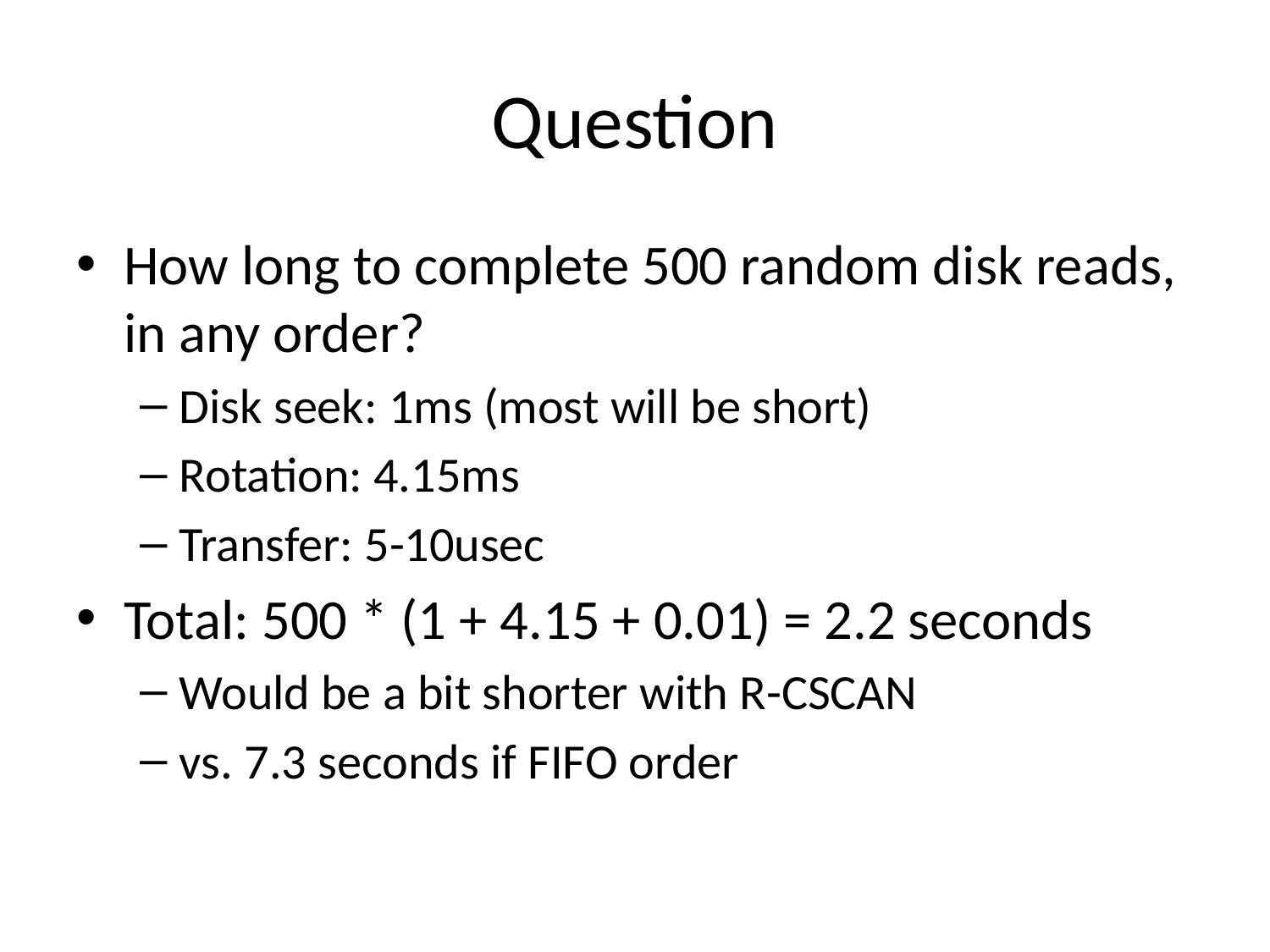

# Question
How long to complete 500 random disk reads, in any order?
Disk seek: 1ms (most will be short)
Rotation: 4.15ms
Transfer: 5-10usec
Total: 500 * (1 + 4.15 + 0.01) = 2.2 seconds
Would be a bit shorter with R-CSCAN
vs. 7.3 seconds if FIFO order